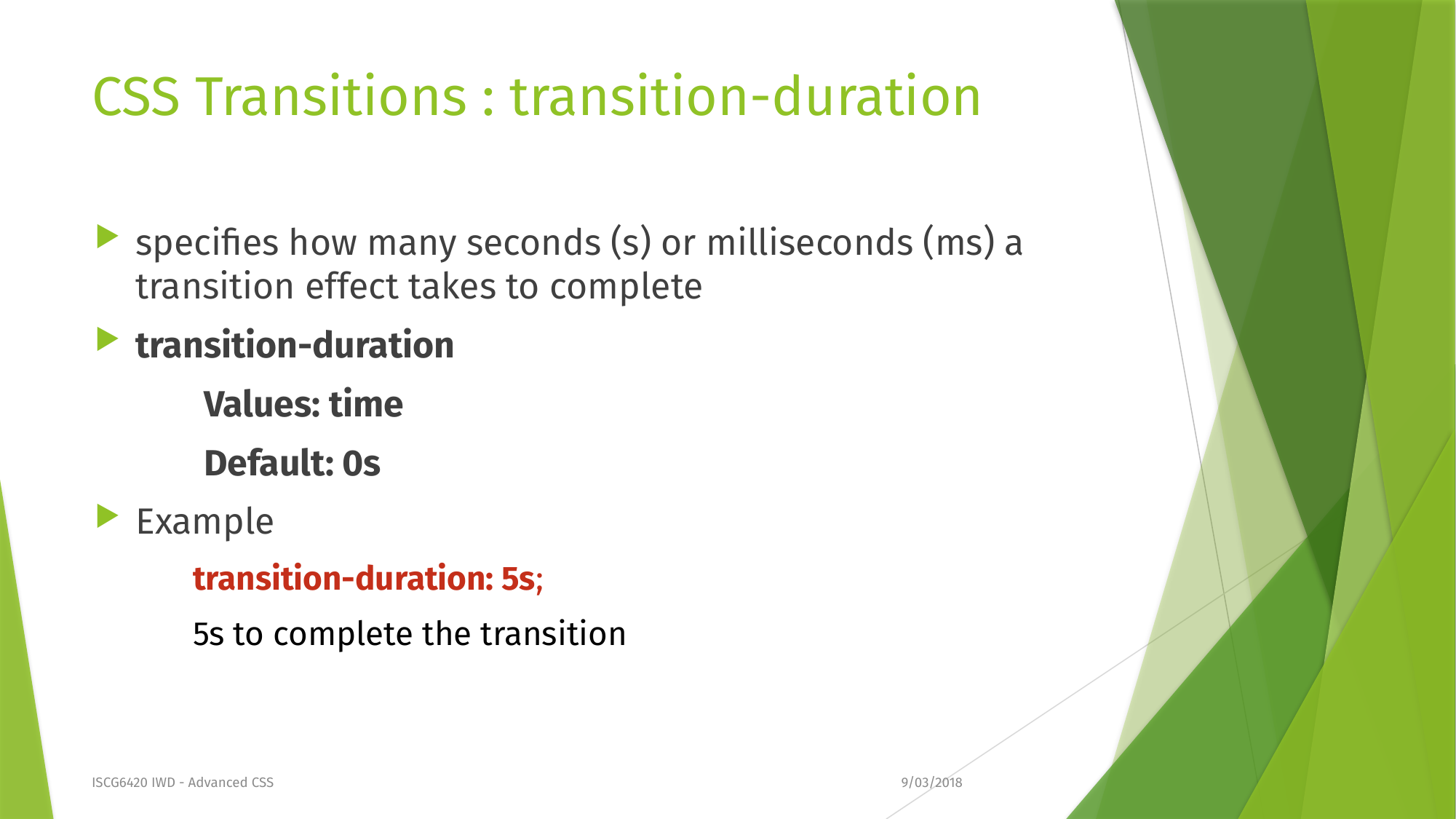

# CSS Transitions : transition-duration
specifies how many seconds (s) or milliseconds (ms) a transition effect takes to complete
transition-duration
	Values: time
	Default: 0s
Example
     transition-duration: 5s;
     5s to complete the transition

ISCG6420 IWD - Advanced CSS
9/03/2018